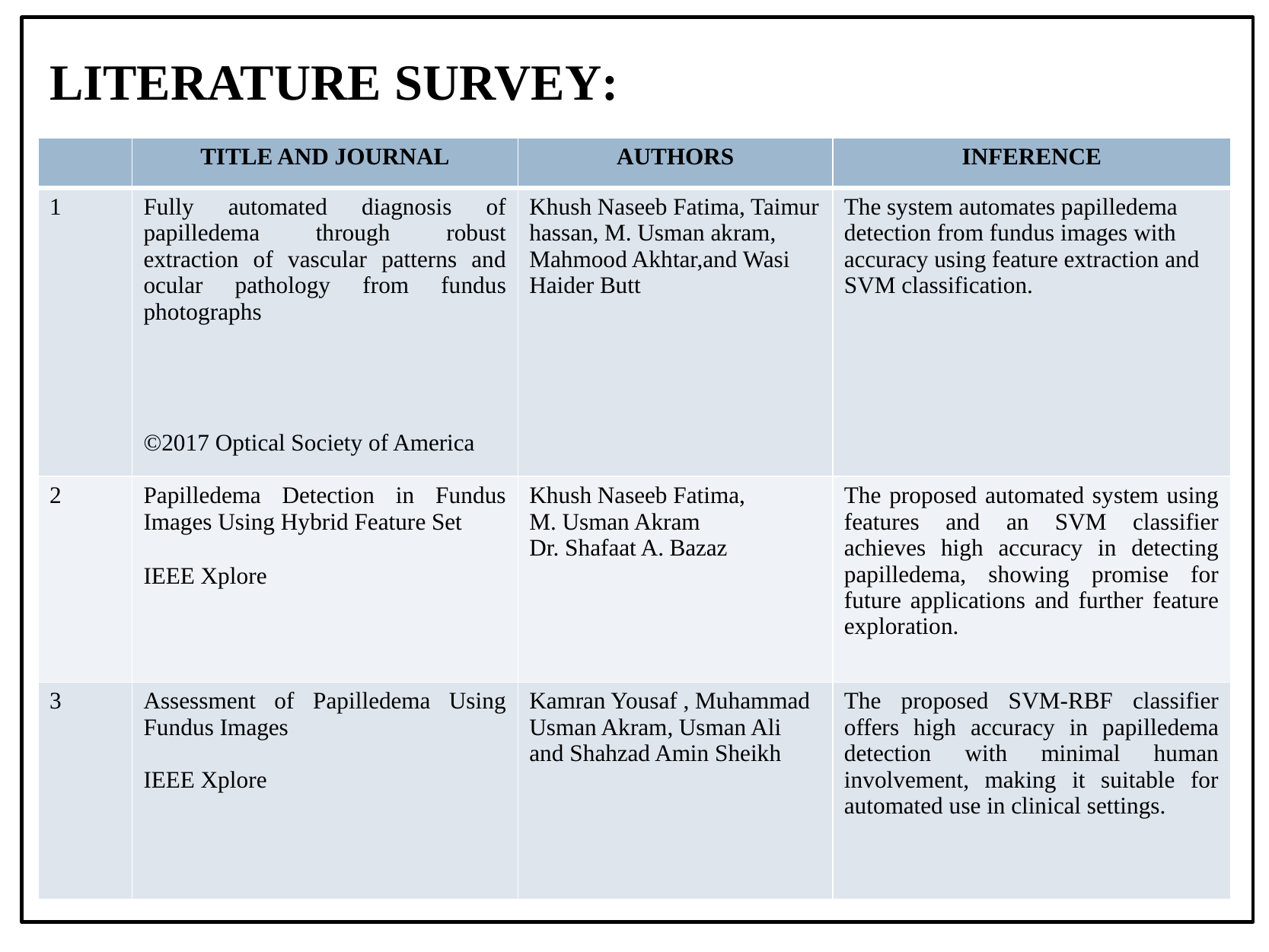

# LITERATURE SURVEY:
|  | TITLE AND JOURNAL | AUTHORS | INFERENCE |
| --- | --- | --- | --- |
| 1 | Fully automated diagnosis of papilledema through robust extraction of vascular patterns and ocular pathology from fundus photographs ©2017 Optical Society of America | Khush Naseeb Fatima, Taimur hassan, M. Usman akram, Mahmood Akhtar,and Wasi Haider Butt | The system automates papilledema detection from fundus images with accuracy using feature extraction and SVM classification. |
| 2 | Papilledema Detection in Fundus Images Using Hybrid Feature Set IEEE Xplore | Khush Naseeb Fatima, M. Usman Akram Dr. Shafaat A. Bazaz | The proposed automated system using features and an SVM classifier achieves high accuracy in detecting papilledema, showing promise for future applications and further feature exploration. |
| 3 | Assessment of Papilledema Using Fundus Images IEEE Xplore | Kamran Yousaf , Muhammad Usman Akram, Usman Ali and Shahzad Amin Sheikh | The proposed SVM-RBF classifier offers high accuracy in papilledema detection with minimal human involvement, making it suitable for automated use in clinical settings. |